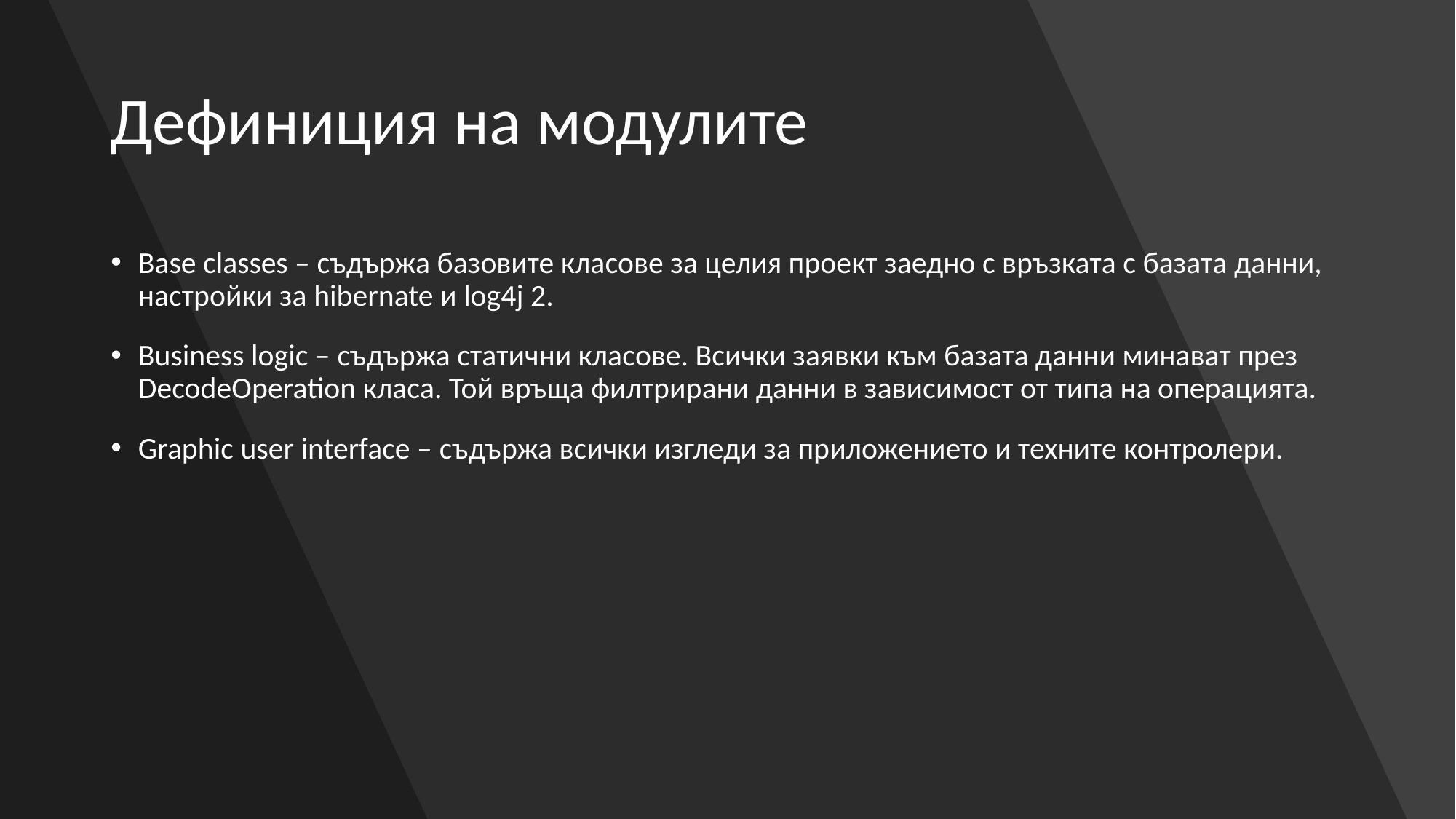

# Дефиниция на модулите
Base classes – съдържа базовите класове за целия проект заедно с връзката с базата данни, настройки за hibernate и log4j 2.
Business logic – съдържа статични класове. Всички заявки към базата данни минават през DecodeOperation класа. Той връща филтрирани данни в зависимост от типа на операцията.
Graphic user interface – съдържа всички изгледи за приложението и техните контролери.